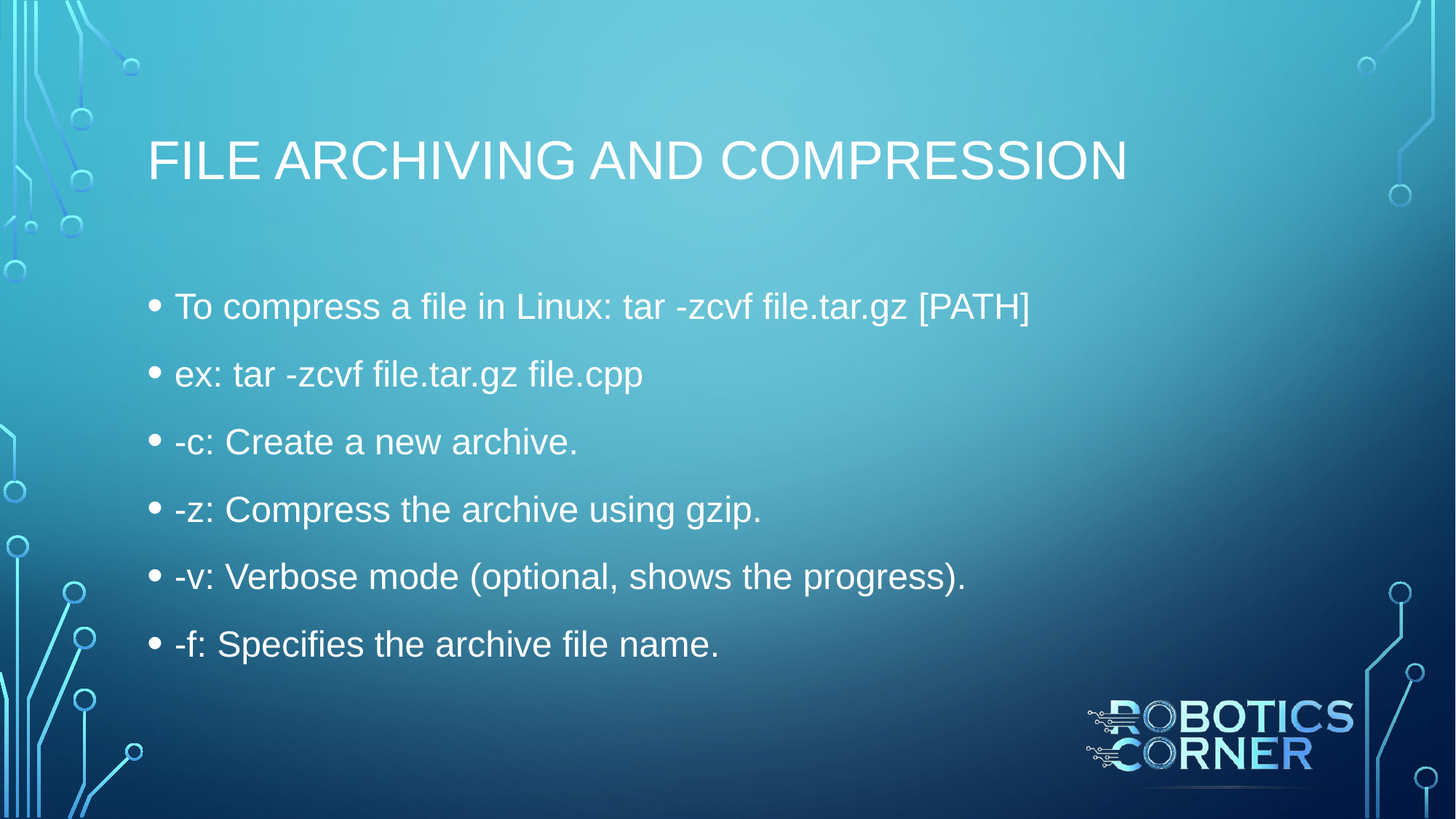

# File archiving and compression
To compress a file in Linux: tar -zcvf file.tar.gz [PATH]
ex: tar -zcvf file.tar.gz file.cpp
-c: Create a new archive.
-z: Compress the archive using gzip.
-v: Verbose mode (optional, shows the progress).
-f: Specifies the archive file name.